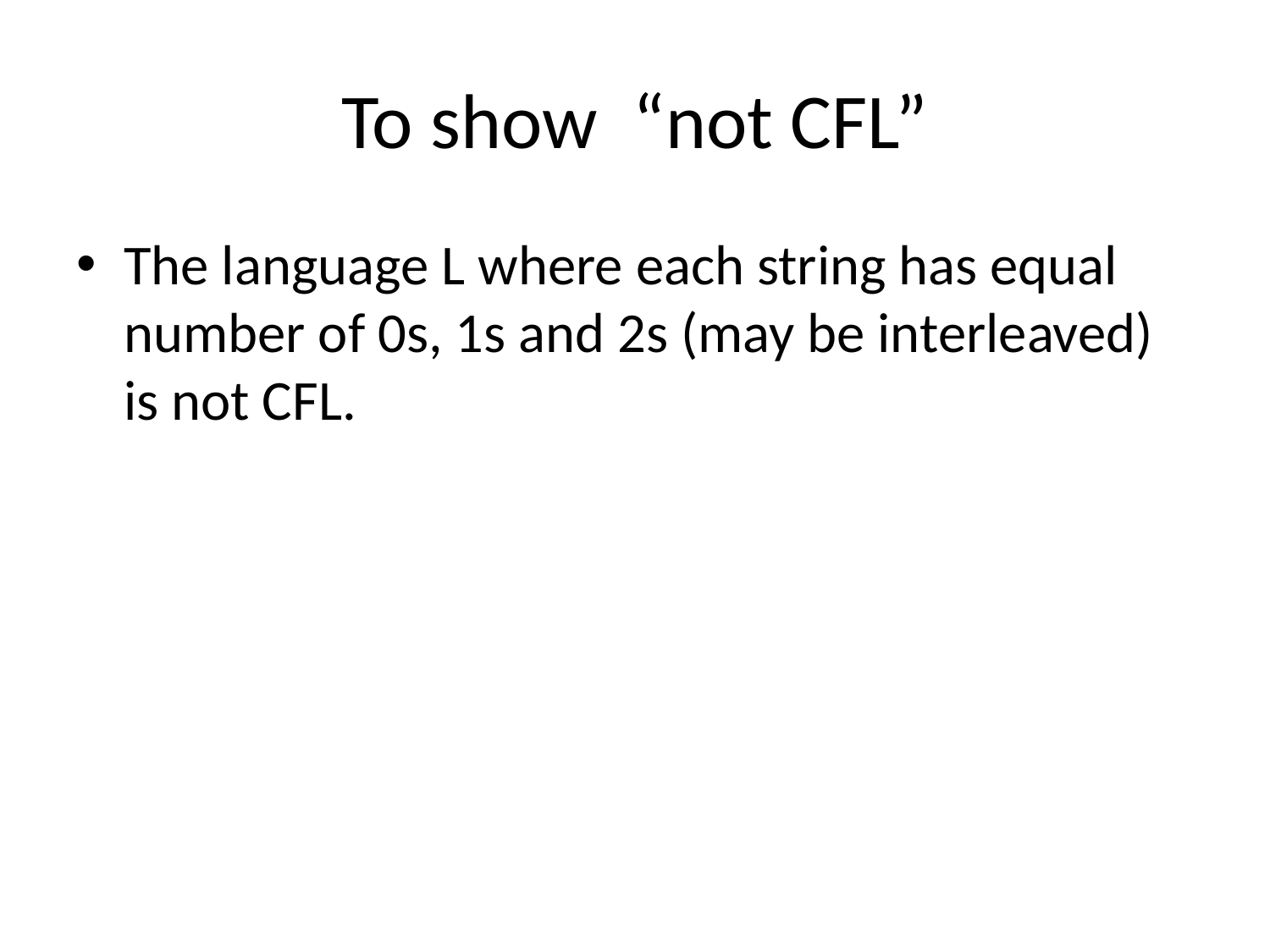

# To show  “not CFL”
The language L where each string has equal number of 0s, 1s and 2s (may be interleaved) is not CFL.